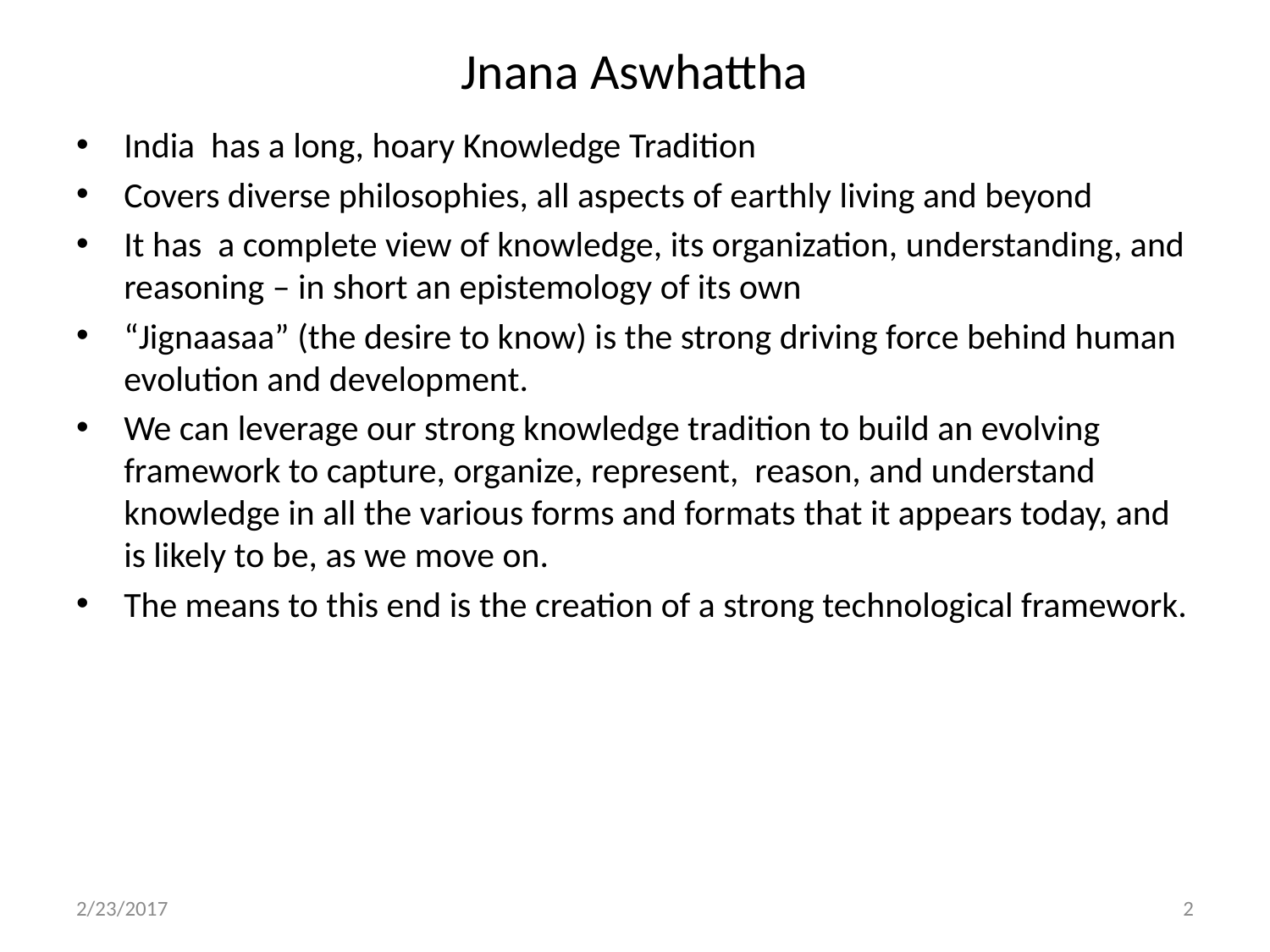

# Jnana Aswhattha
India  has a long, hoary Knowledge Tradition
Covers diverse philosophies, all aspects of earthly living and beyond
It has  a complete view of knowledge, its organization, understanding, and reasoning – in short an epistemology of its own
“Jignaasaa” (the desire to know) is the strong driving force behind human evolution and development.
We can leverage our strong knowledge tradition to build an evolving framework to capture, organize, represent,  reason, and understand knowledge in all the various forms and formats that it appears today, and is likely to be, as we move on.
The means to this end is the creation of a strong technological framework.

2/23/2017
2